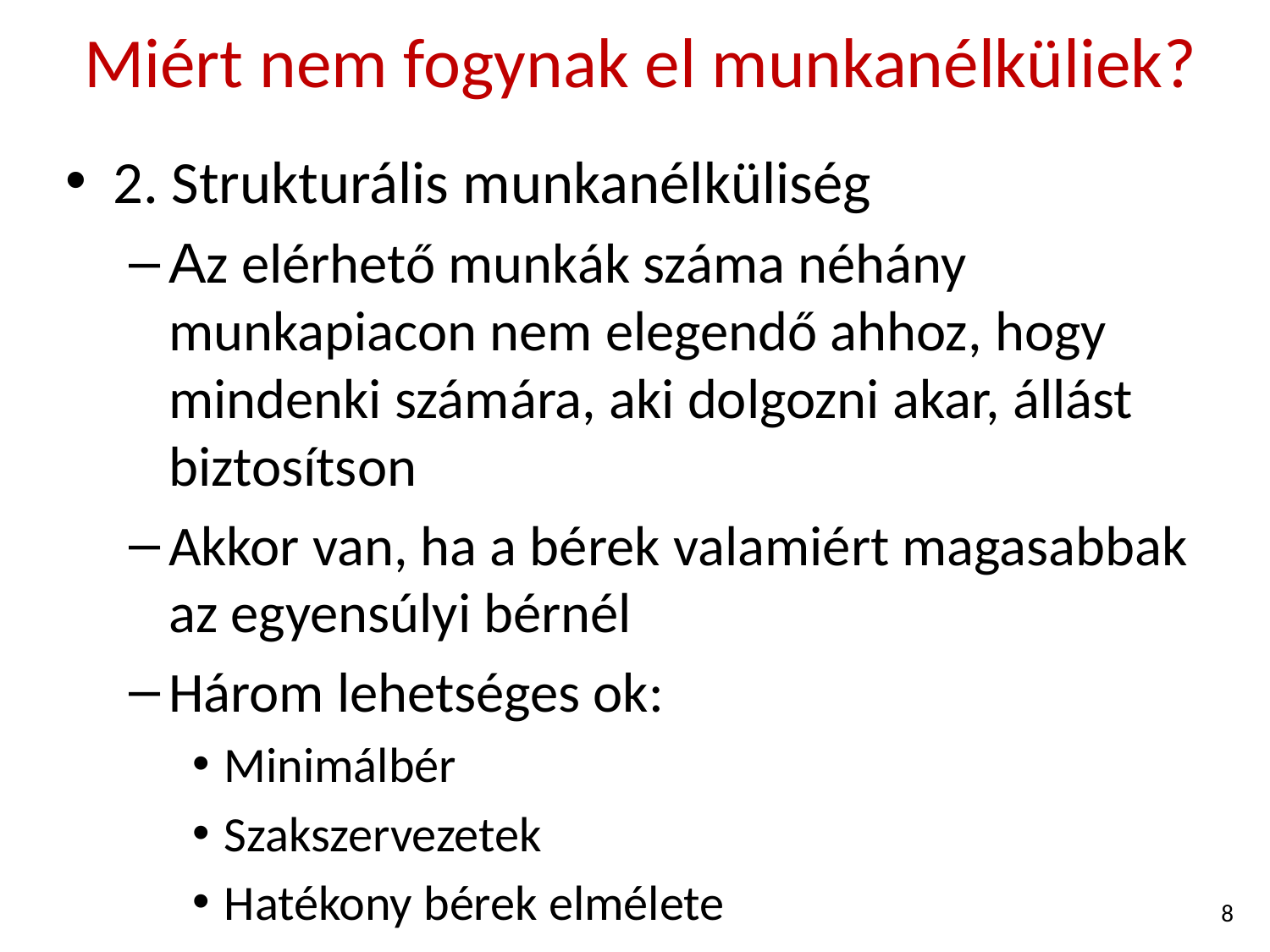

# Miért nem fogynak el munkanélküliek?
2. Strukturális munkanélküliség
Az elérhető munkák száma néhány munkapiacon nem elegendő ahhoz, hogy mindenki számára, aki dolgozni akar, állást biztosítson
Akkor van, ha a bérek valamiért magasabbak az egyensúlyi bérnél
Három lehetséges ok:
Minimálbér
Szakszervezetek
Hatékony bérek elmélete

8